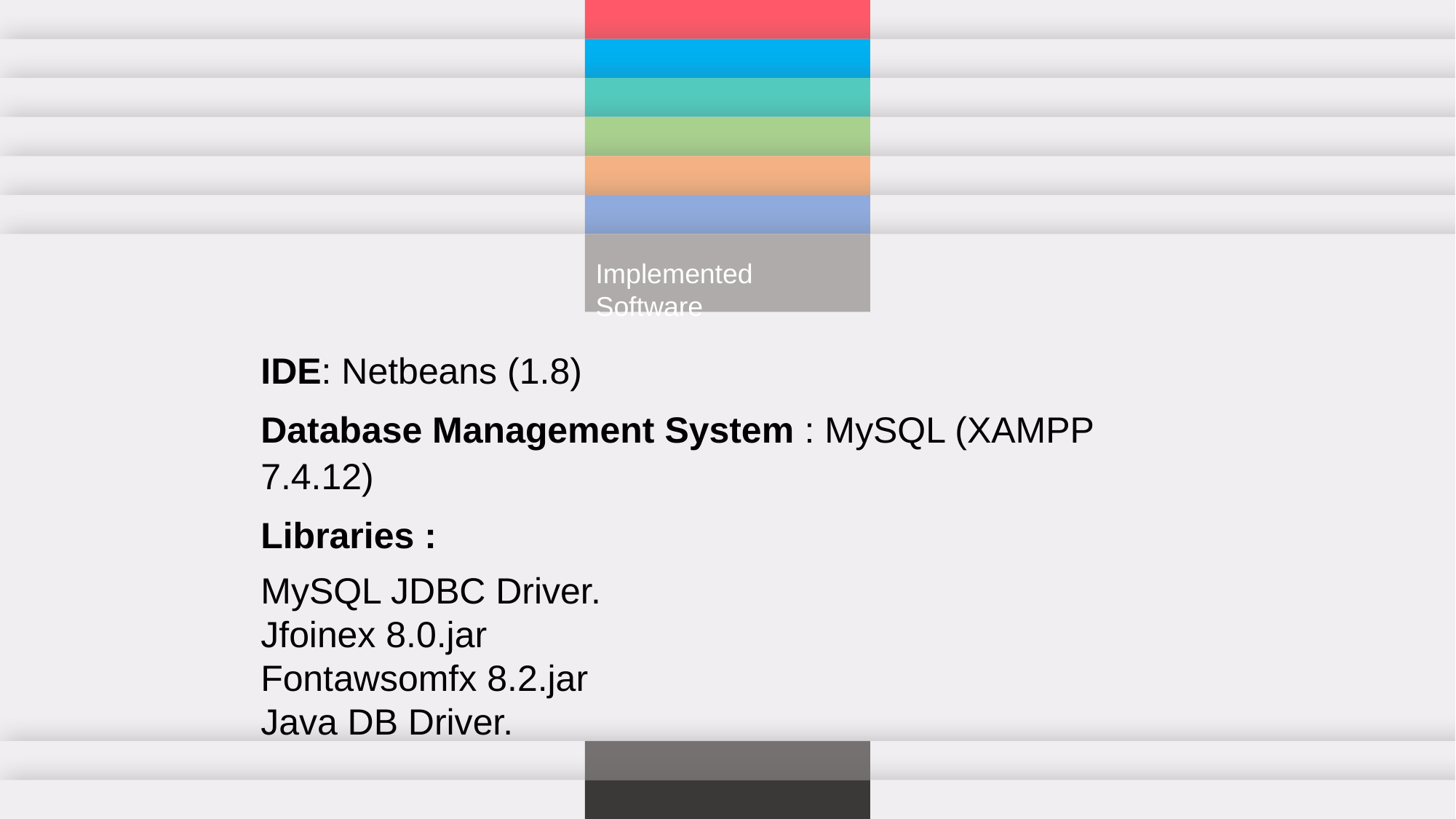

Implemented Software
IDE: Netbeans (1.8)
Database Management System : MySQL (XAMPP 7.4.12)
Libraries :
MySQL JDBC Driver.
Jfoinex 8.0.jar
Fontawsomfx 8.2.jar
Java DB Driver.